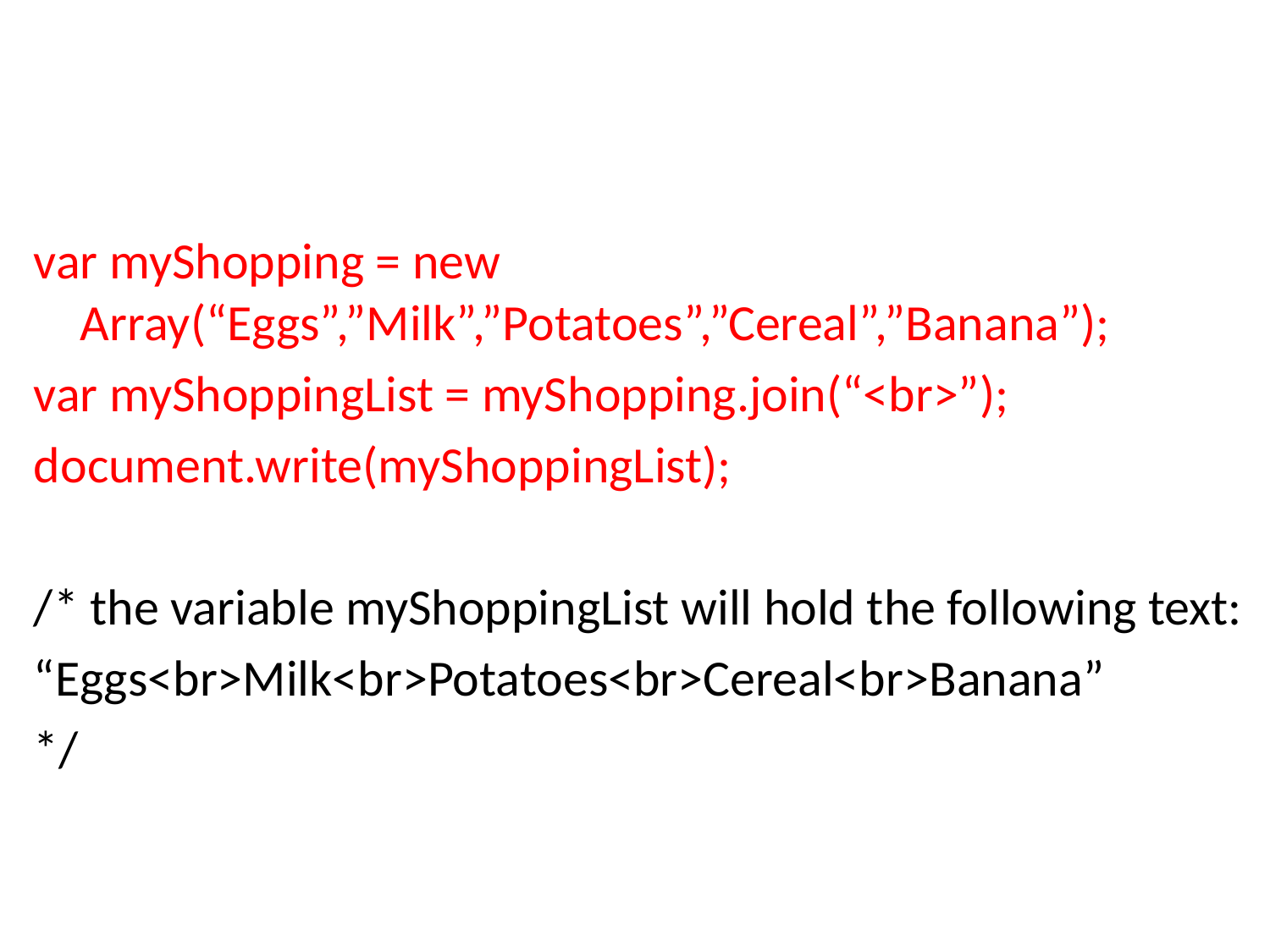

#
var myShopping = new Array(“Eggs”,”Milk”,”Potatoes”,”Cereal”,”Banana”);
var myShoppingList = myShopping.join(“<br>”);
document.write(myShoppingList);

/* the variable myShoppingList will hold the following text:
“Eggs<br>Milk<br>Potatoes<br>Cereal<br>Banana”
*/